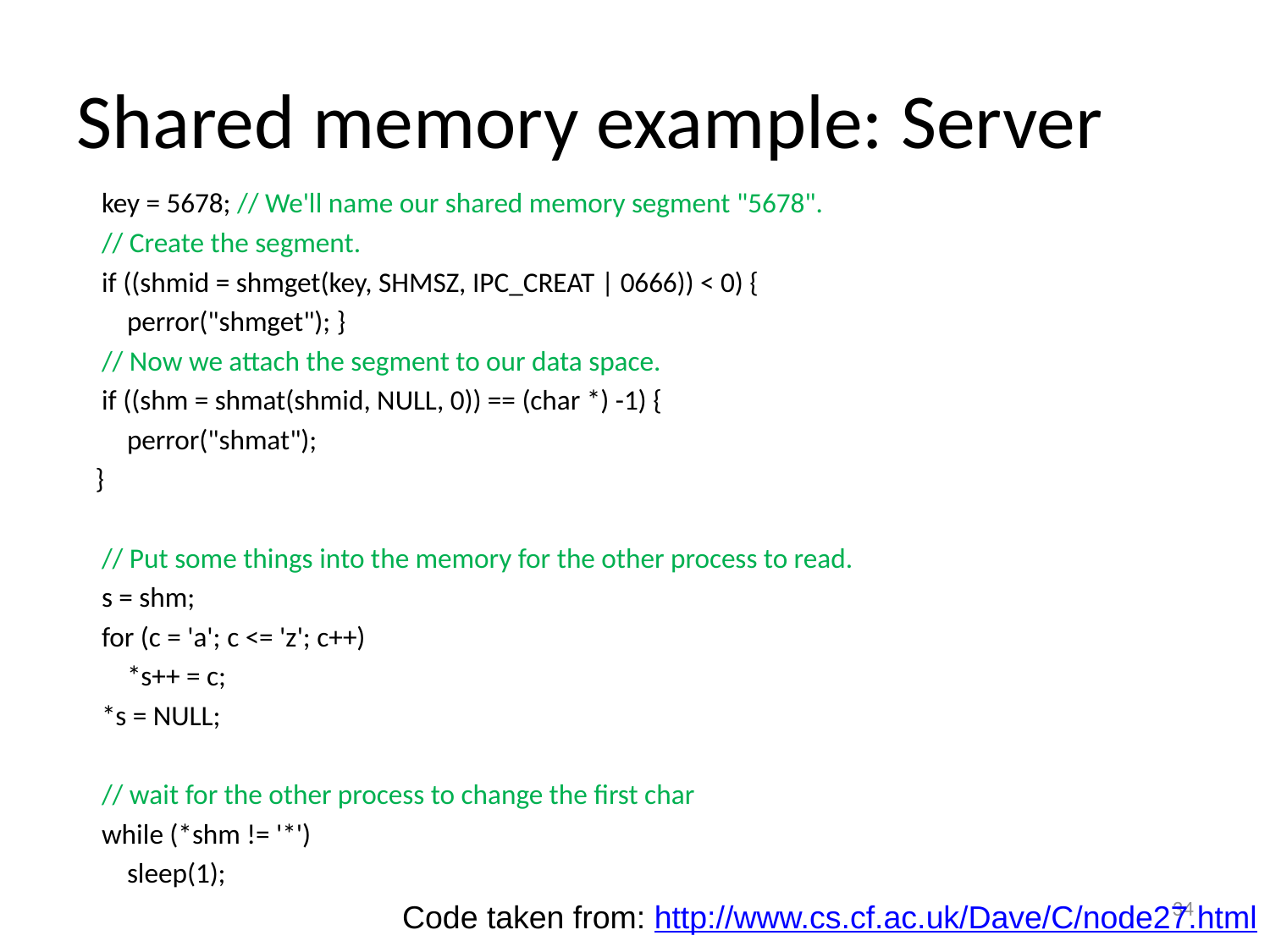

# Shared memory example: Server
    key = 5678; // We'll name our shared memory segment "5678".
    // Create the segment.
    if ((shmid = shmget(key, SHMSZ, IPC_CREAT | 0666)) < 0) {
        perror("shmget"); }
    // Now we attach the segment to our data space.
    if ((shm = shmat(shmid, NULL, 0)) == (char *) -1) {
        perror("shmat");
   }

    // Put some things into the memory for the other process to read.
    s = shm;
    for (c = 'a'; c <= 'z'; c++)
        *s++ = c;
    *s = NULL;

    // wait for the other process to change the first char
    while (*shm != '*')
        sleep(1);
34
Code taken from: http://www.cs.cf.ac.uk/Dave/C/node27.html